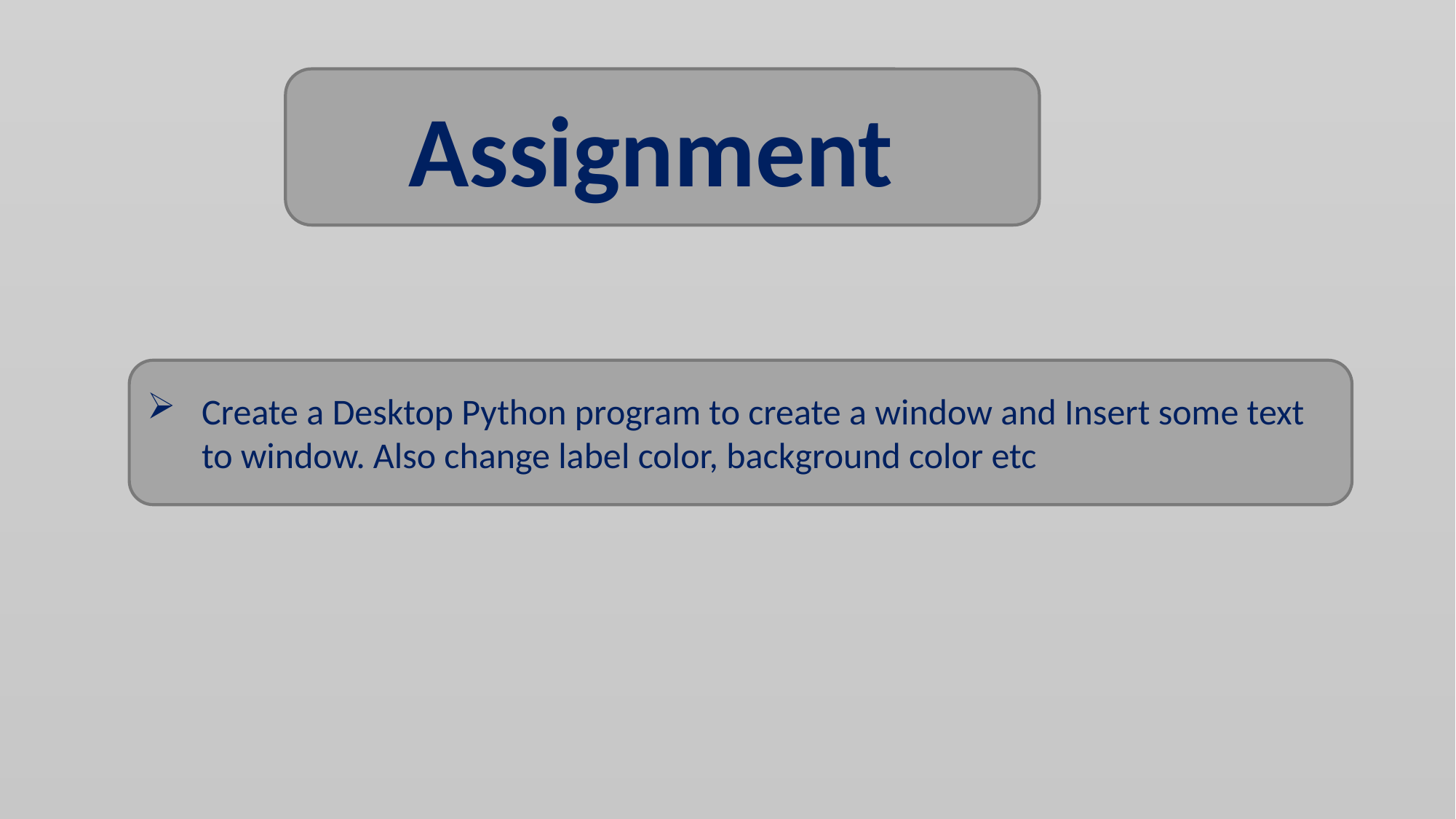

Assignment
Create a Desktop Python program to create a window and Insert some text to window. Also change label color, background color etc